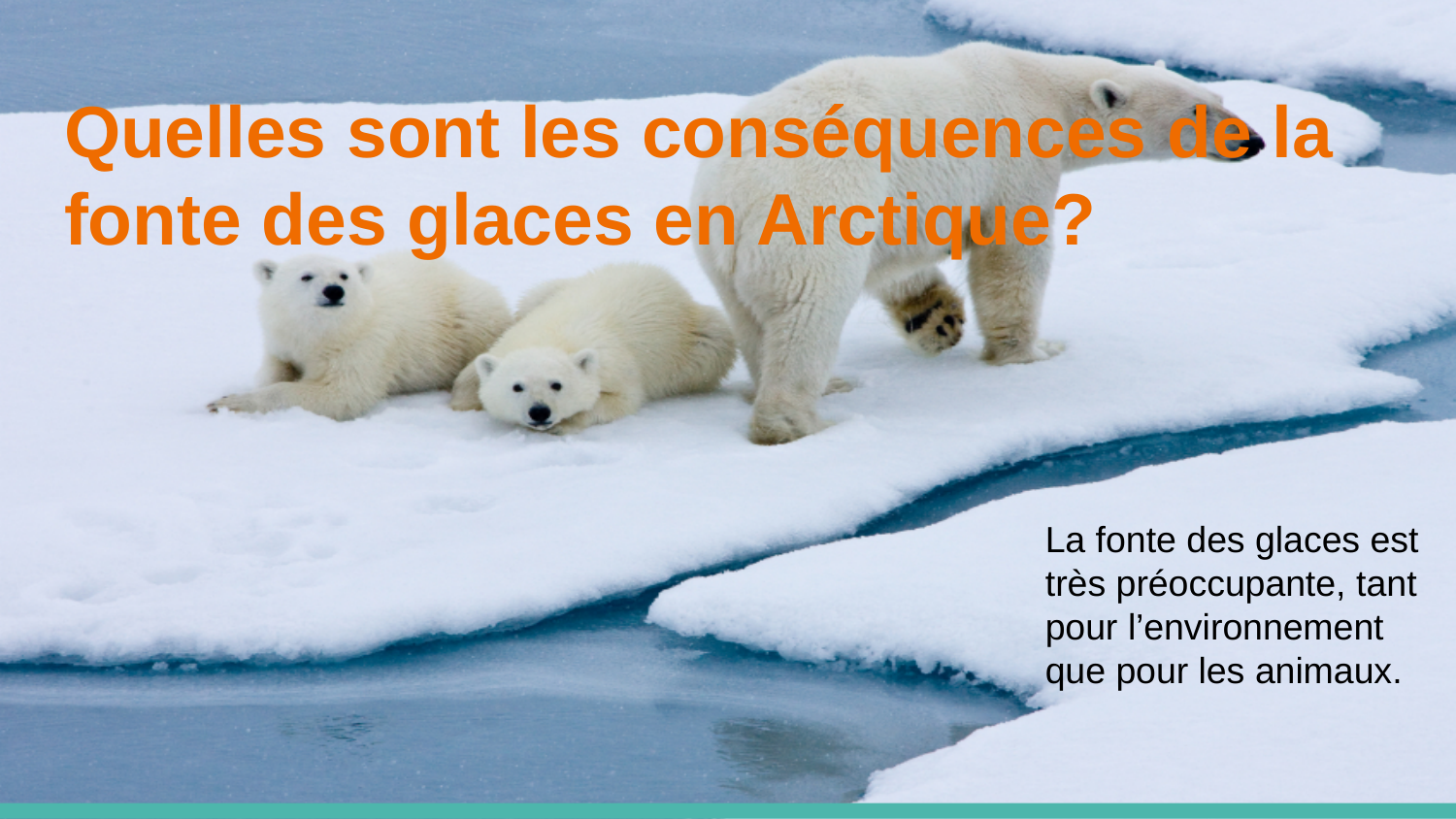

# Quelles sont les conséquences de la fonte des glaces en Arctique?
La fonte des glaces est très préoccupante, tant pour l’environnement que pour les animaux.